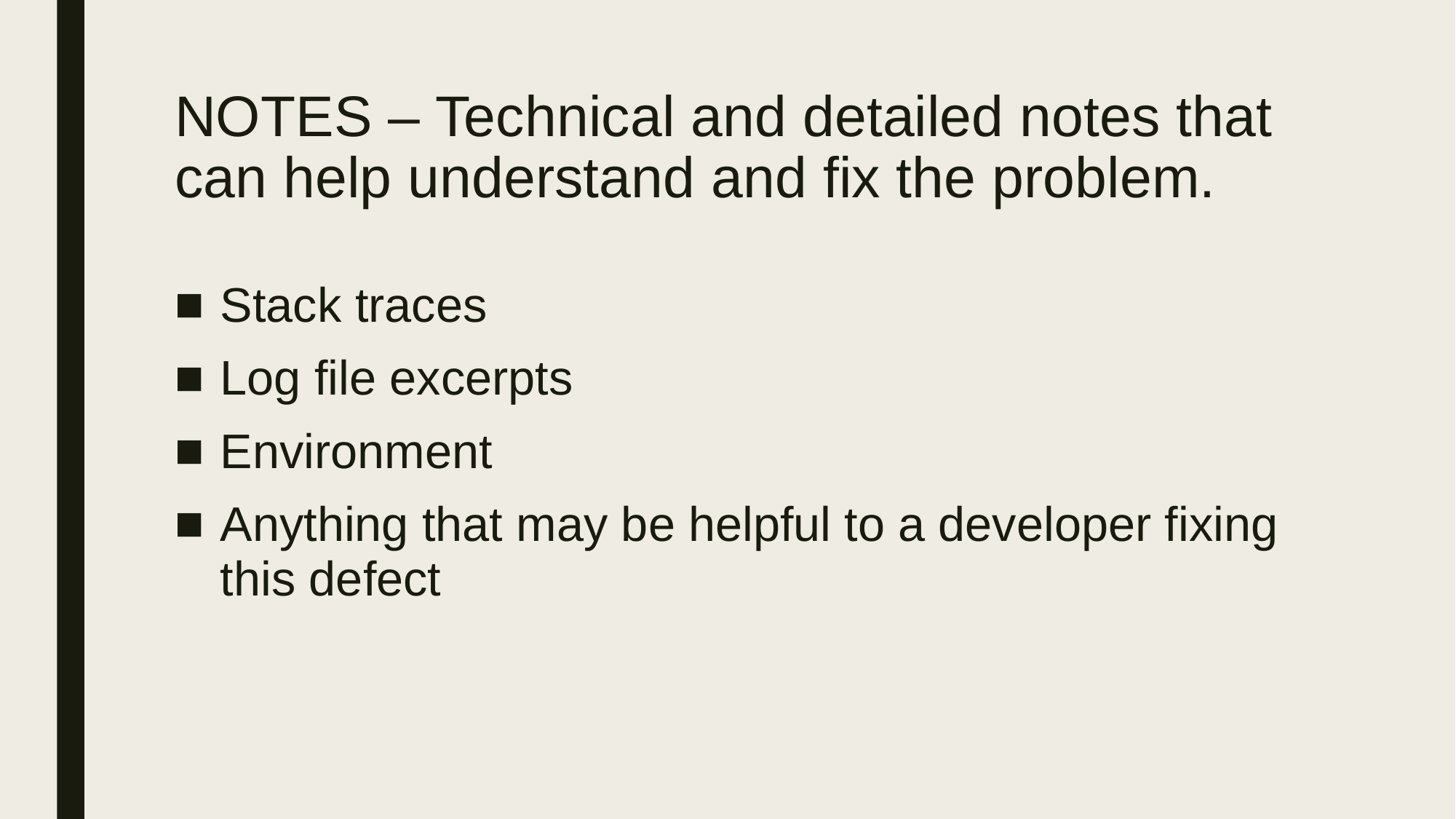

# NOTES – Technical and detailed notes that can help understand and fix the problem.
Stack traces
Log file excerpts
Environment
Anything that may be helpful to a developer fixing this defect